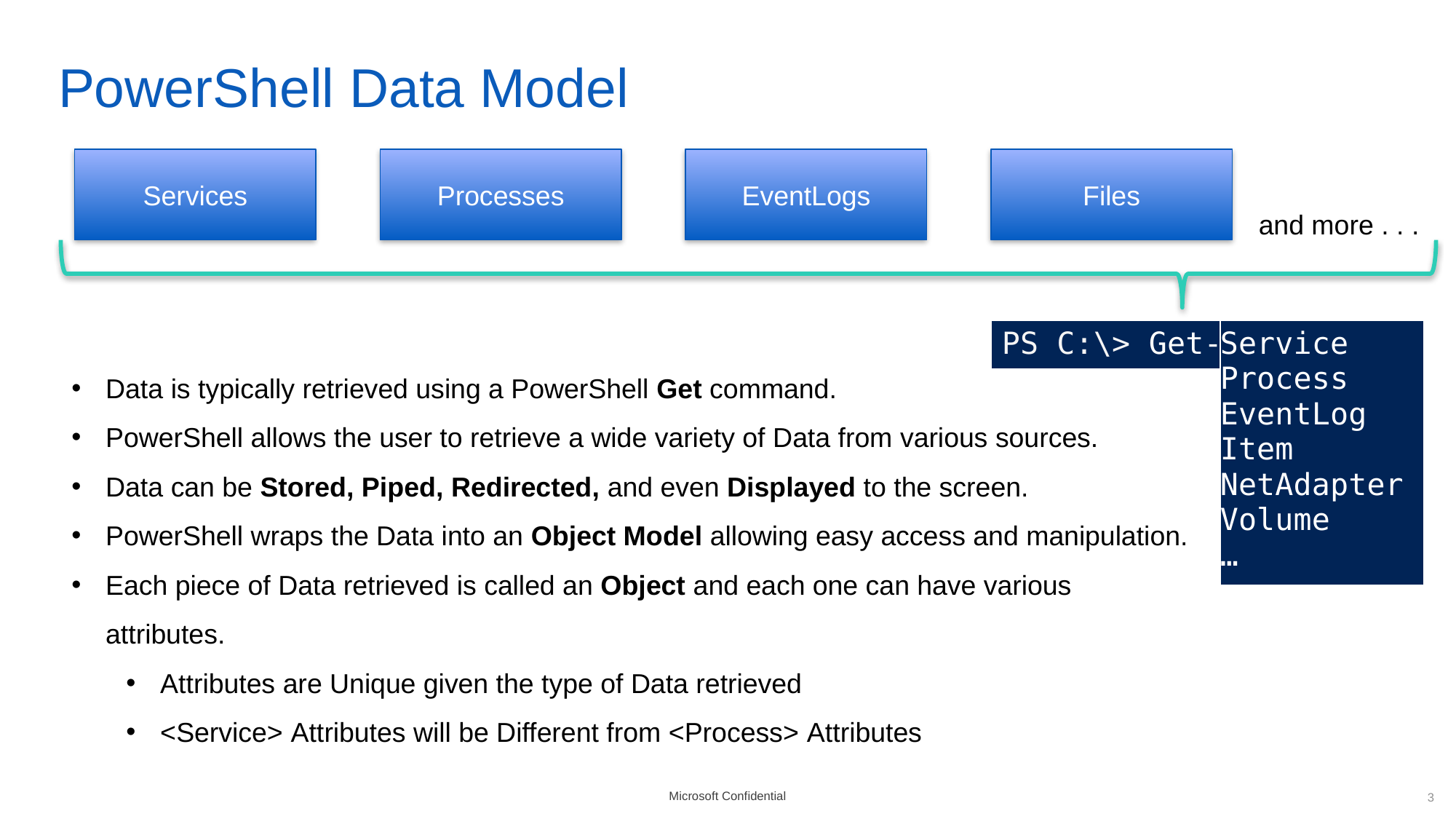

# PowerShell Data Model
Services
Processes
EventLogs
Files
and more . . .
| PS C:\> Get- |
| --- |
| Service Process EventLog Item NetAdapter Volume … |
| --- |
Data is typically retrieved using a PowerShell Get command.
PowerShell allows the user to retrieve a wide variety of Data from various sources.
Data can be Stored, Piped, Redirected, and even Displayed to the screen.
PowerShell wraps the Data into an Object Model allowing easy access and manipulation.
Each piece of Data retrieved is called an Object and each one can have various attributes.
Attributes are Unique given the type of Data retrieved
<Service> Attributes will be Different from <Process> Attributes
3